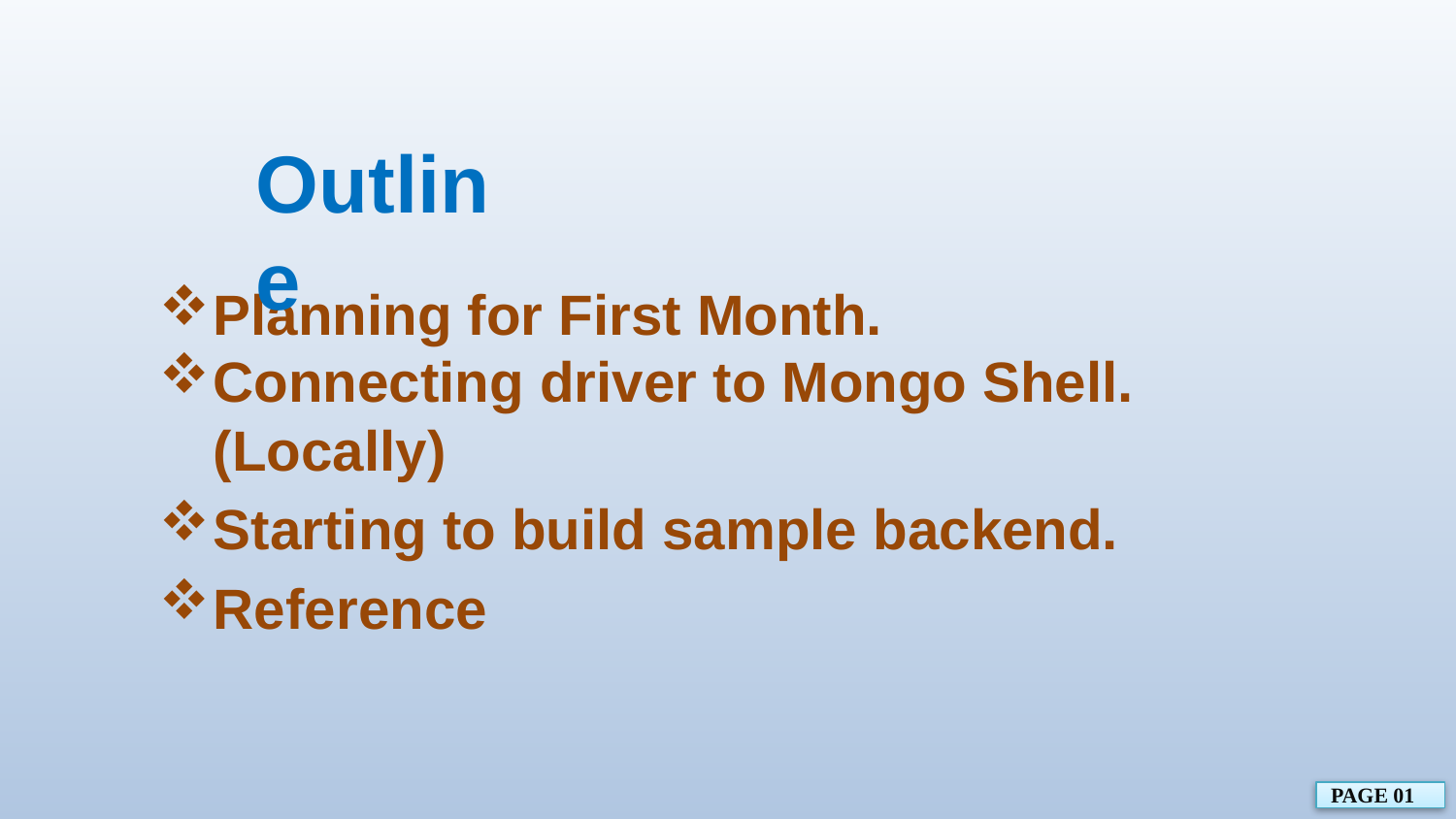

Outline
Planning for First Month.
Connecting driver to Mongo Shell.(Locally)
Starting to build sample backend.
Reference

PAGE 01